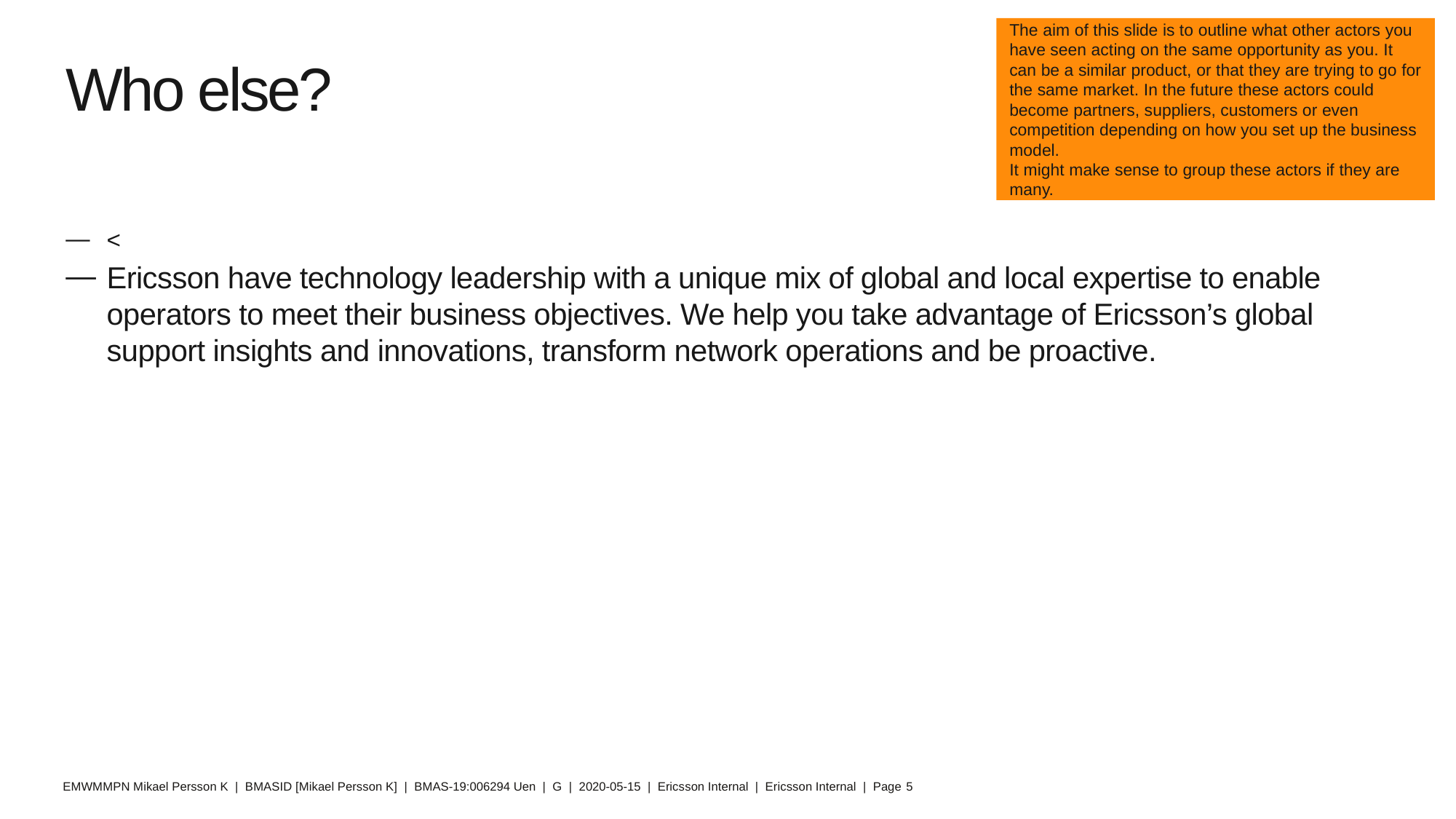

The aim of this slide is to outline what other actors you have seen acting on the same opportunity as you. It can be a similar product, or that they are trying to go for the same market. In the future these actors could become partners, suppliers, customers or even competition depending on how you set up the business model.
It might make sense to group these actors if they are many.
# Who else?
<
Ericsson have technology leadership with a unique mix of global and local expertise to enable operators to meet their business objectives. We help you take advantage of Ericsson’s global support insights and innovations, transform network operations and be proactive.